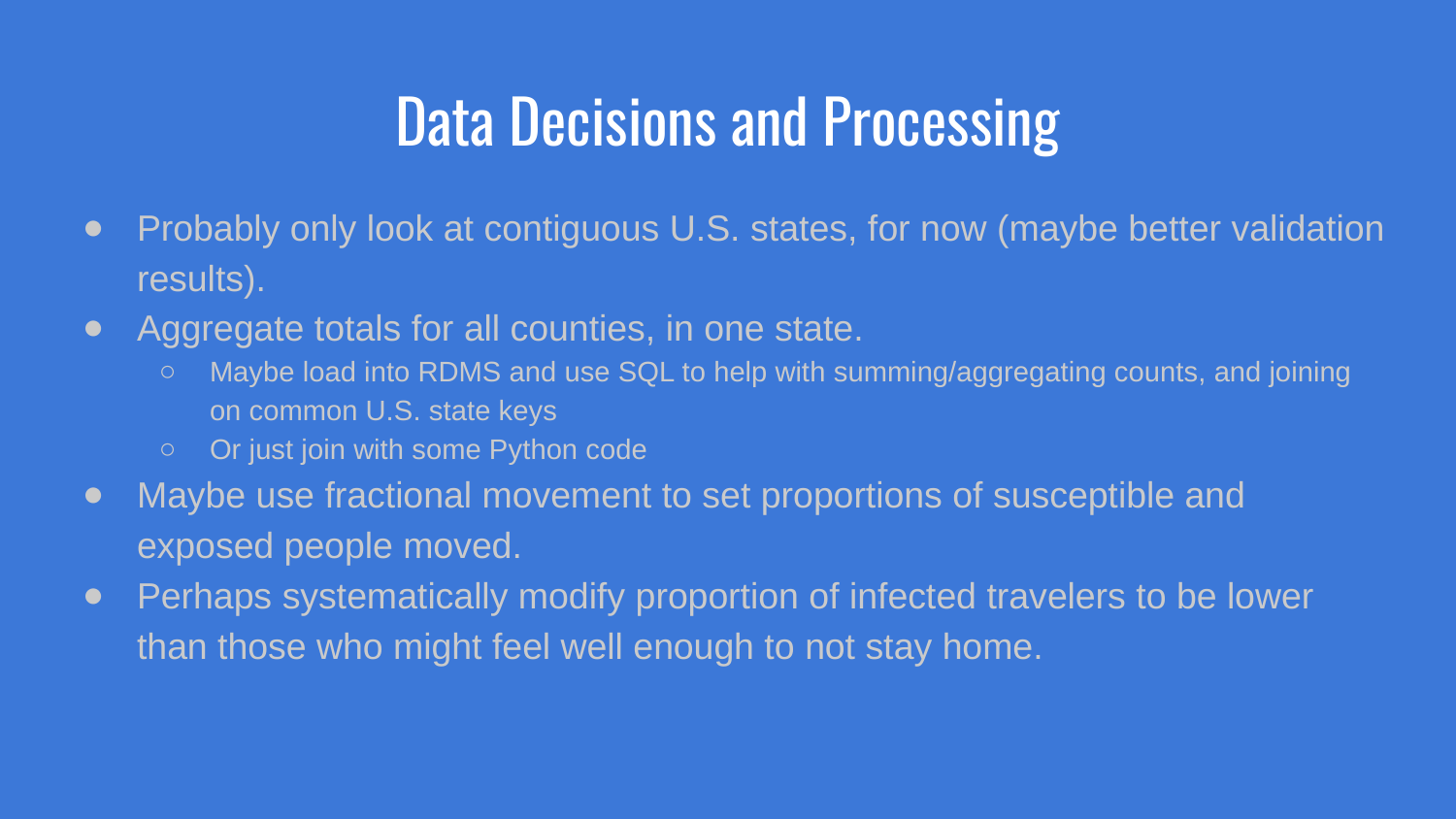

# Data Decisions and Processing
Probably only look at contiguous U.S. states, for now (maybe better validation results).
Aggregate totals for all counties, in one state.
Maybe load into RDMS and use SQL to help with summing/aggregating counts, and joining on common U.S. state keys
Or just join with some Python code
Maybe use fractional movement to set proportions of susceptible and exposed people moved.
Perhaps systematically modify proportion of infected travelers to be lower than those who might feel well enough to not stay home.